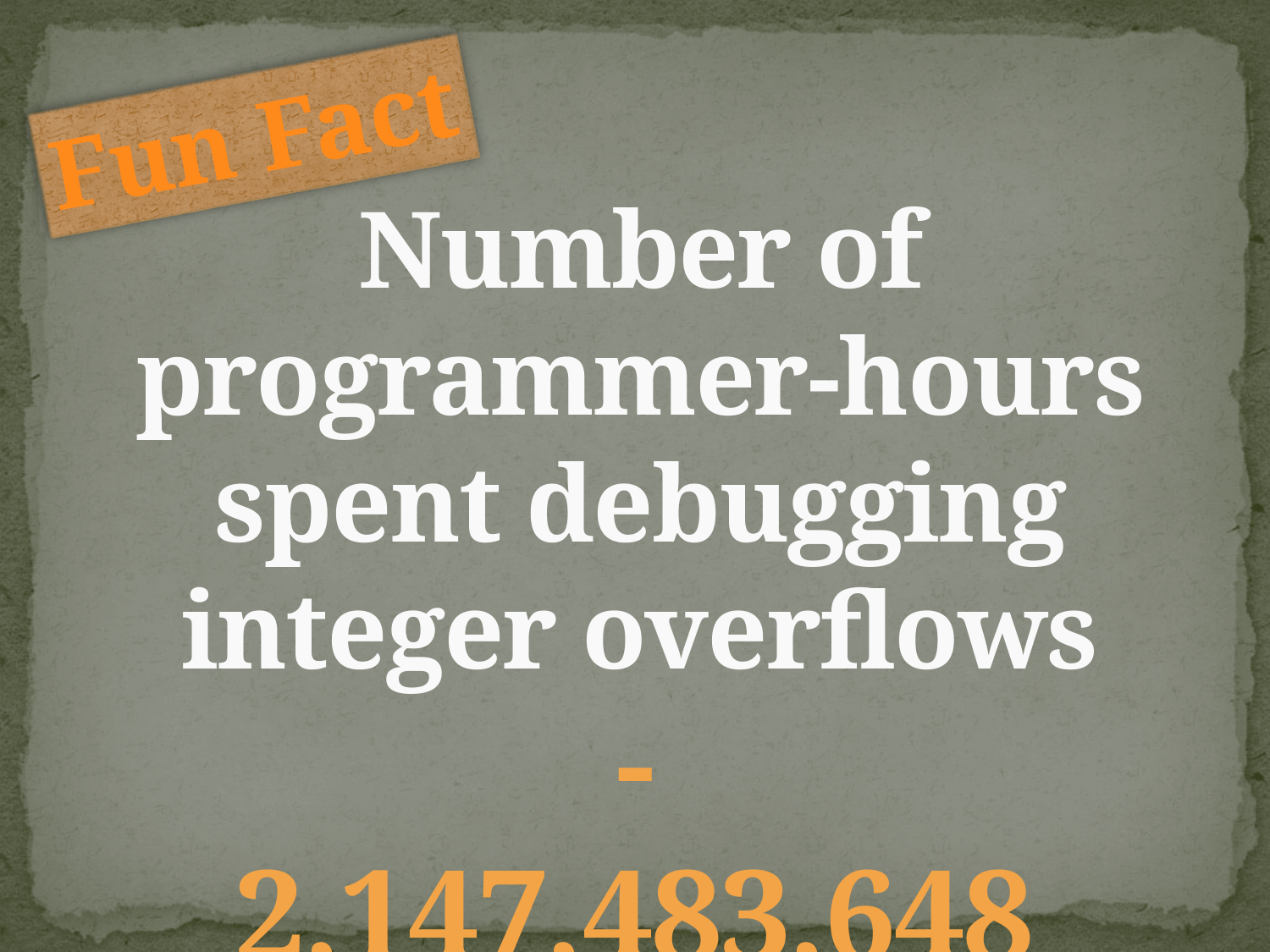

Fun Fact
Number of programmer-hours spent debugging integer overflows
-2,147,483,648